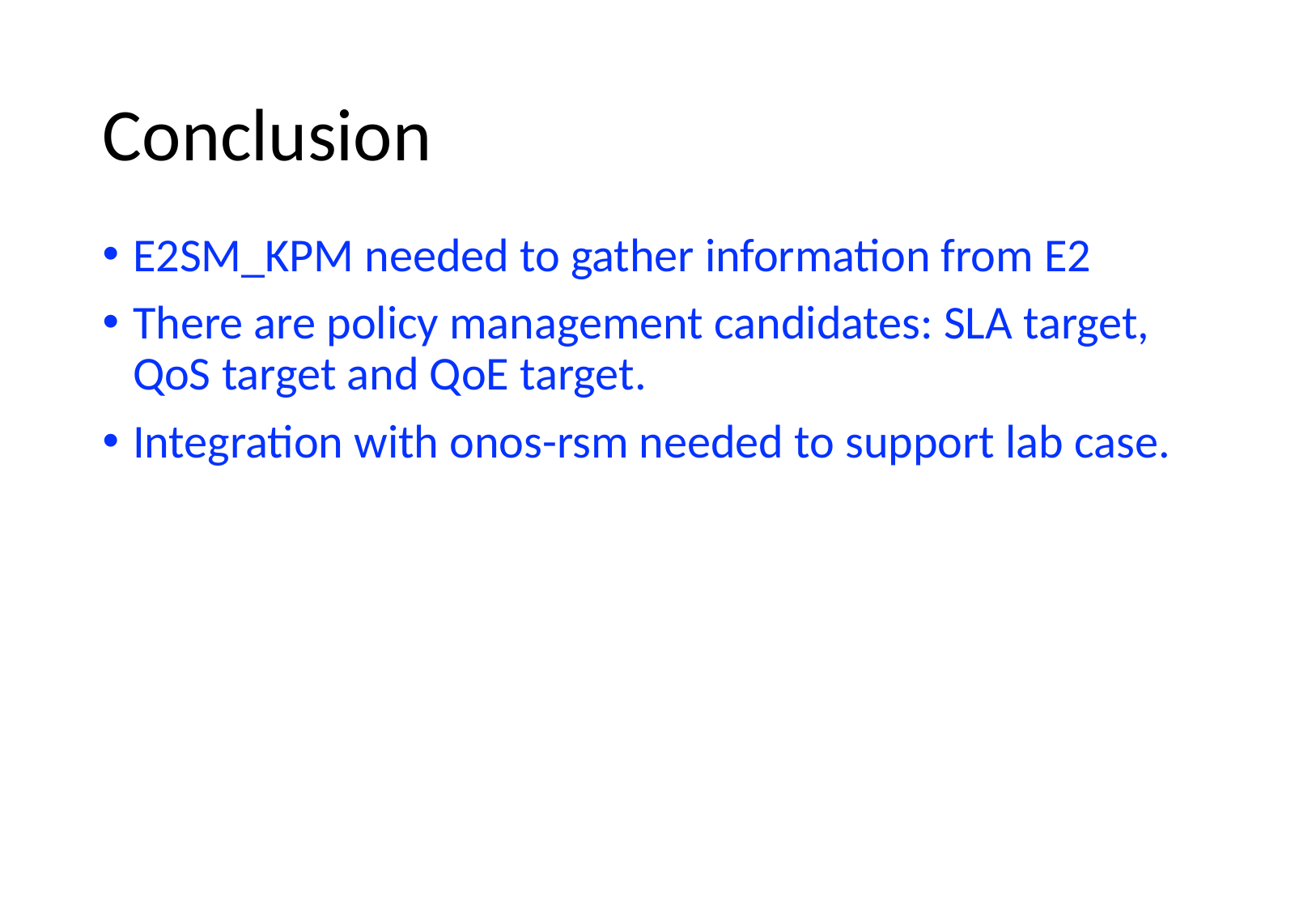

# Conclusion
E2SM_KPM needed to gather information from E2
There are policy management candidates: SLA target, QoS target and QoE target.
Integration with onos-rsm needed to support lab case.